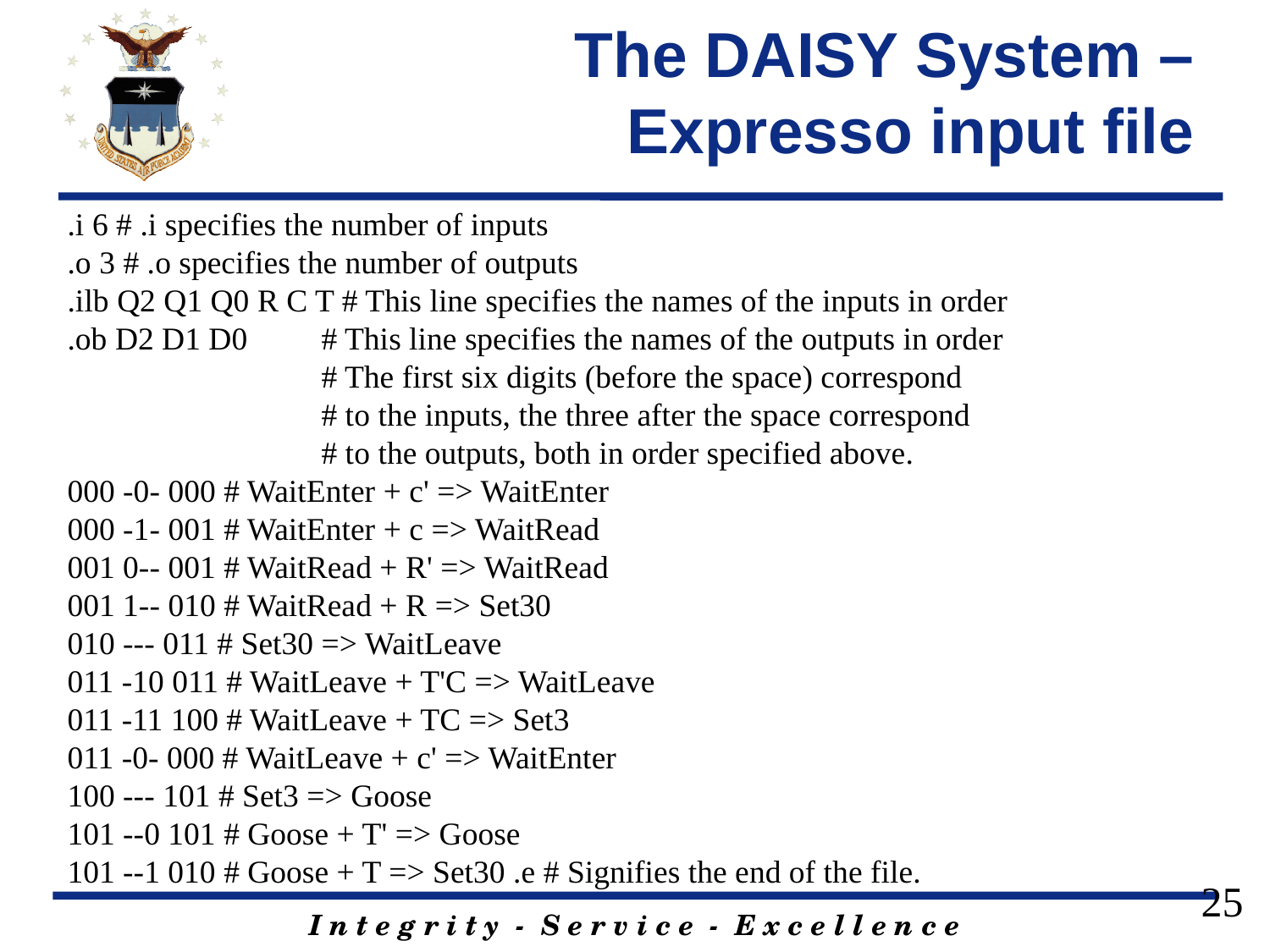

# The DAISY System – Expresso input file
.i 6 # .i specifies the number of inputs
.o 3 # .o specifies the number of outputs
.ilb Q2 Q1 Q0 R C T # This line specifies the names of the inputs in order
.ob D2 D1 D0 	# This line specifies the names of the outputs in order
		# The first six digits (before the space) correspond
		# to the inputs, the three after the space correspond
		# to the outputs, both in order specified above.
000 -0- 000 # WaitEnter + c' => WaitEnter
000 -1- 001 # WaitEnter + c => WaitRead
001 0-- 001 # WaitRead + R' => WaitRead
001 1-- 010 # WaitRead + R => Set30
010 --- 011 # Set30 => WaitLeave
011 -10 011 # WaitLeave + T'C => WaitLeave
011 -11 100 # WaitLeave + TC => Set3
011 -0- 000 # WaitLeave + c' => WaitEnter
100 --- 101 # Set3 => Goose
101 --0 101 # Goose + T' => Goose
101 --1 010 # Goose + T => Set30 .e # Signifies the end of the file.

25